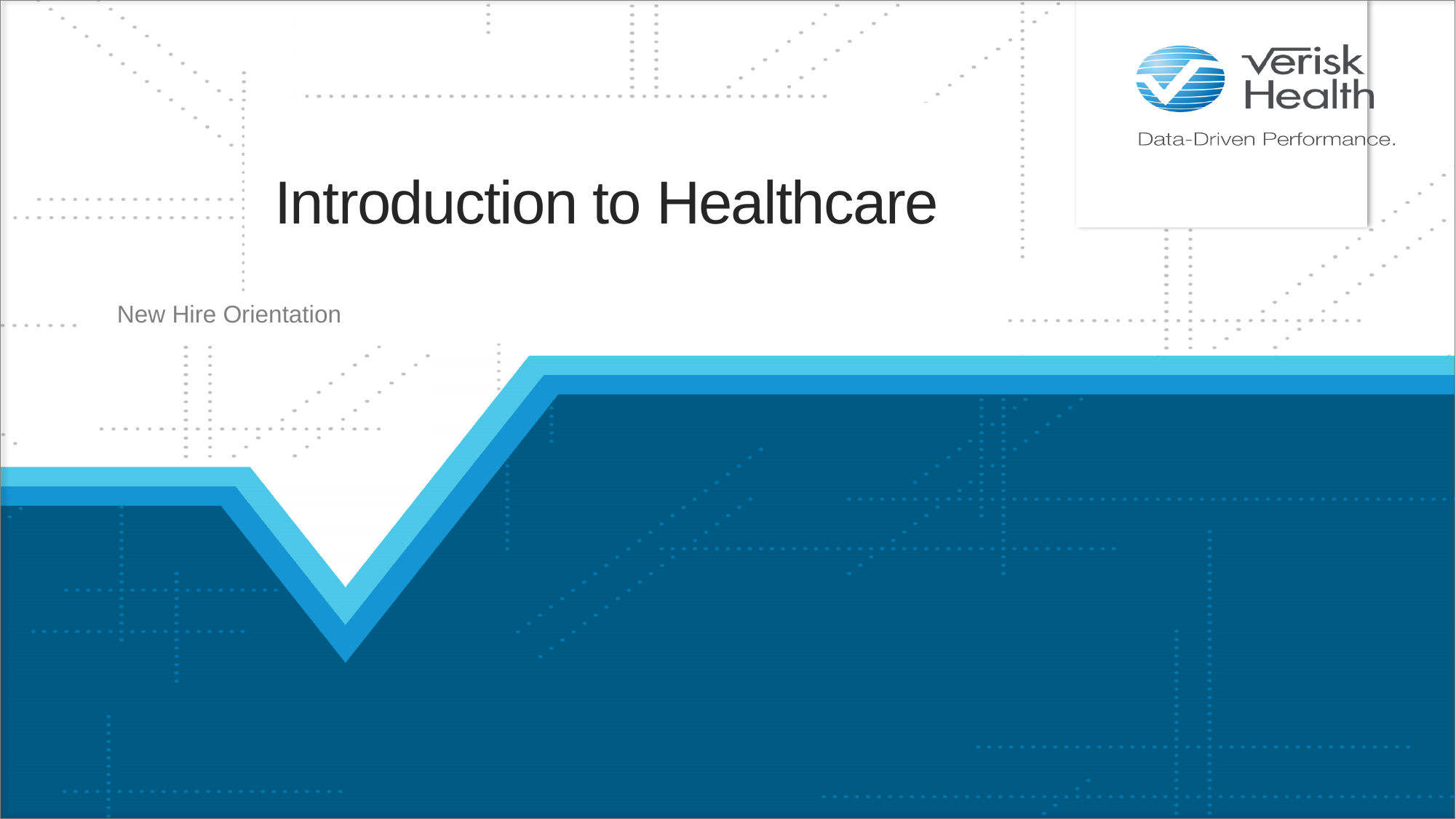

# Introduction to Healthcare
New Hire Orientation